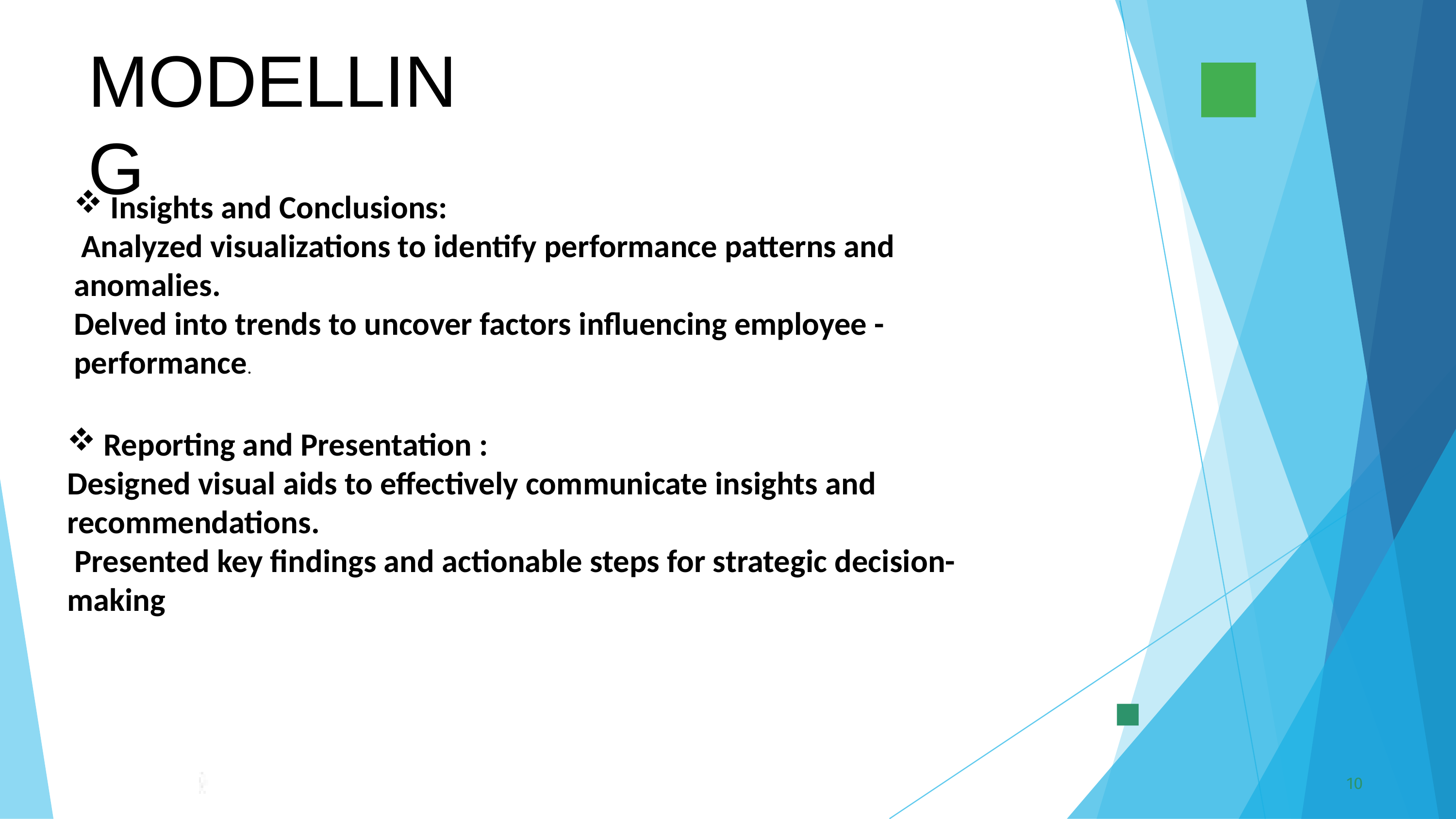

MODELLING

Insights and Conclusions:
 Analyzed visualizations to identify performance patterns and
anomalies.
Delved into trends to uncover factors influencing employee -
performance.

Reporting and Presentation :
Designed visual aids to effectively communicate insights and recommendations.
 Presented key findings and actionable steps for strategic decision-making

10